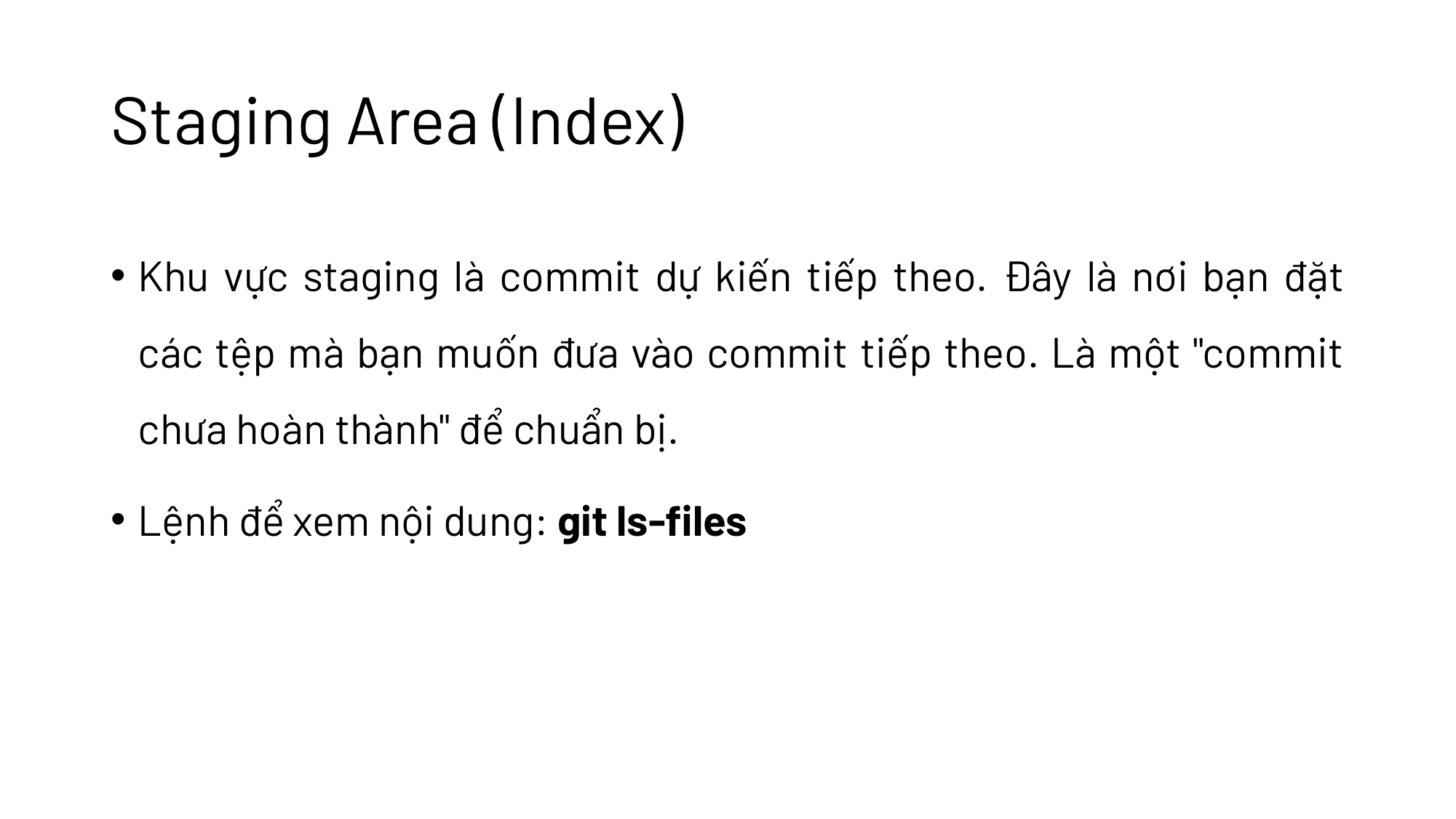

# Staging Area (Index)
Khu vực staging là commit dự kiến tiếp theo. Đây là nơi bạn đặt các tệp mà bạn muốn đưa vào commit tiếp theo. Là một "commit chưa hoàn thành" để chuẩn bị.
Lệnh để xem nội dung: git ls-files